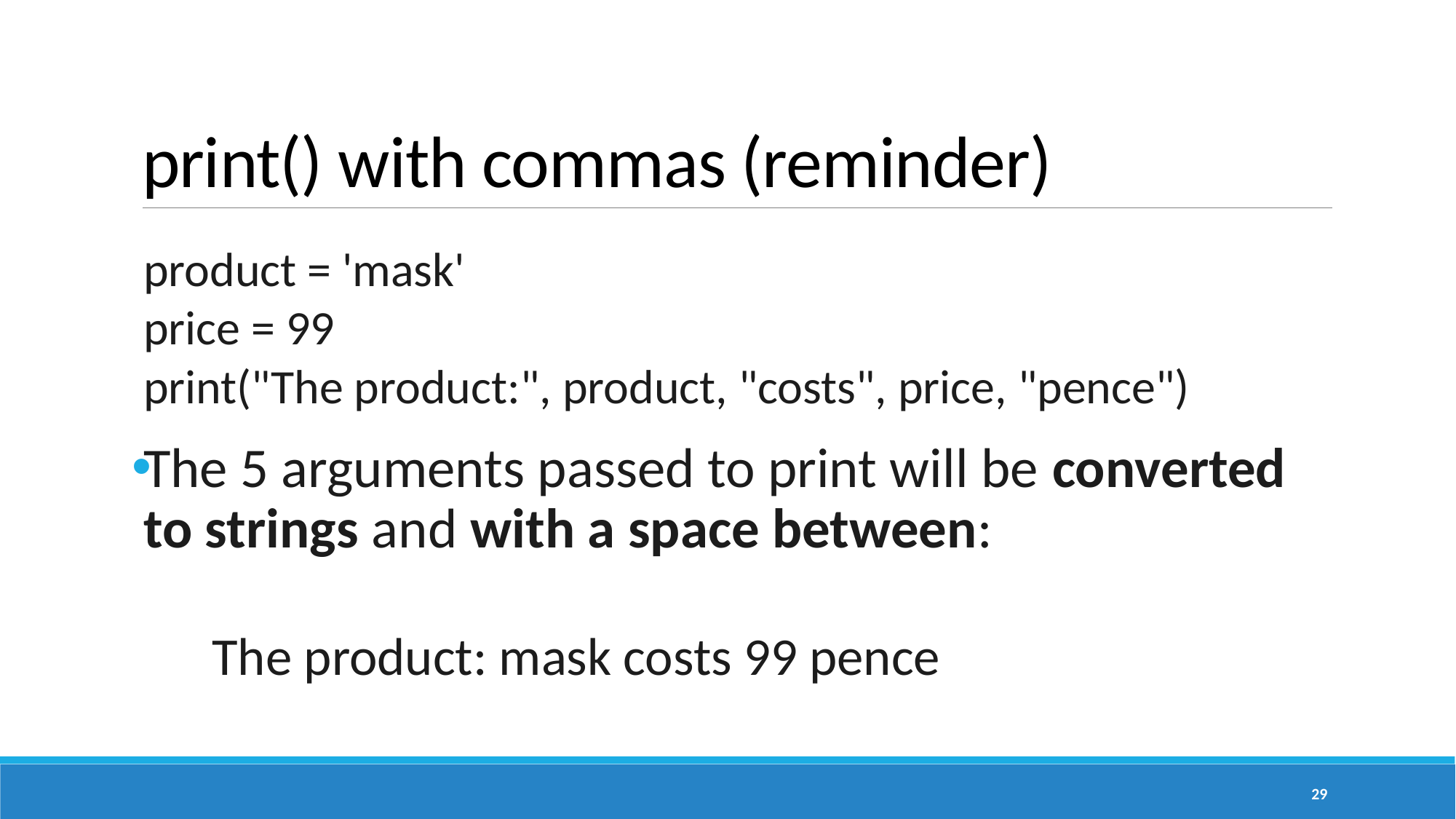

# print() with commas (reminder)

product = 'mask'
price = 99
print("The product:", product, "costs", price, "pence")

The 5 arguments passed to print will be converted to strings and with a space between:

The product: mask costs 99 pence

29